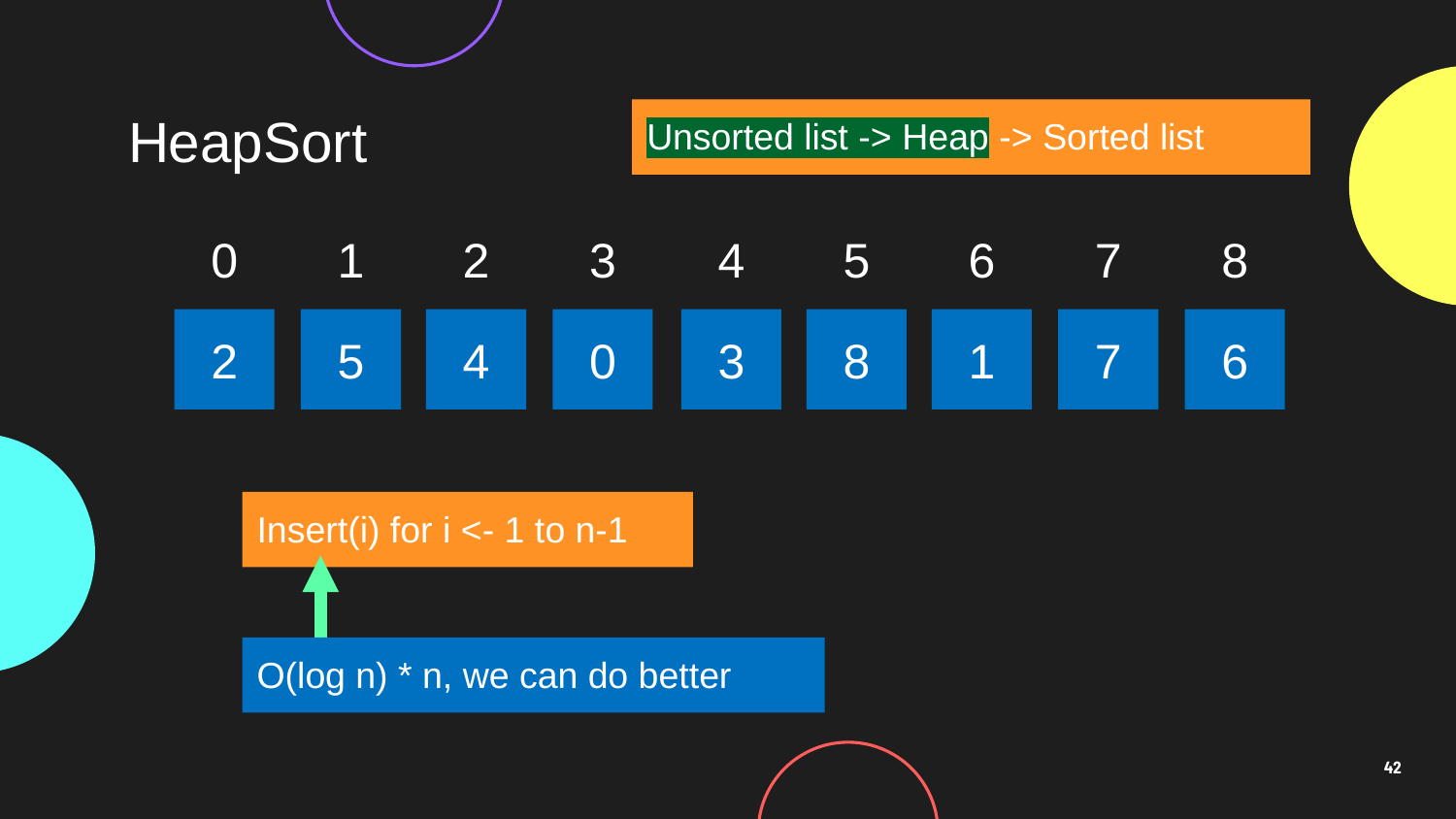

Unsorted list -> Heap -> Sorted list
# HeapSort
6
7
8
4
5
2
3
1
0
1
7
6
3
8
4
0
5
2
Insert(i) for i <- 1 to n-1
O(log n) * n, we can do better
42